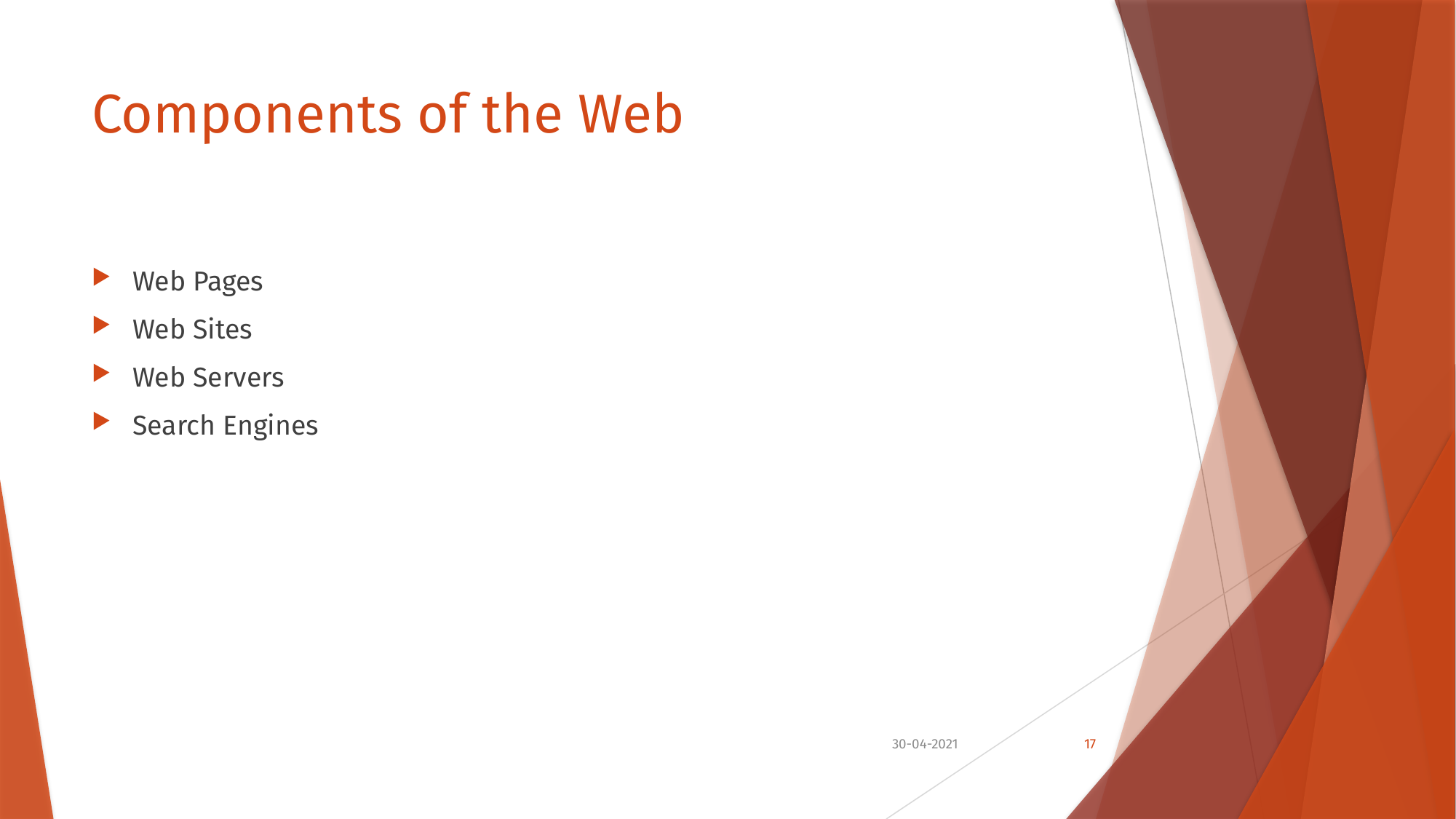

# Components of the Web
Web Pages
Web Sites
Web Servers
Search Engines
30-04-2021
17